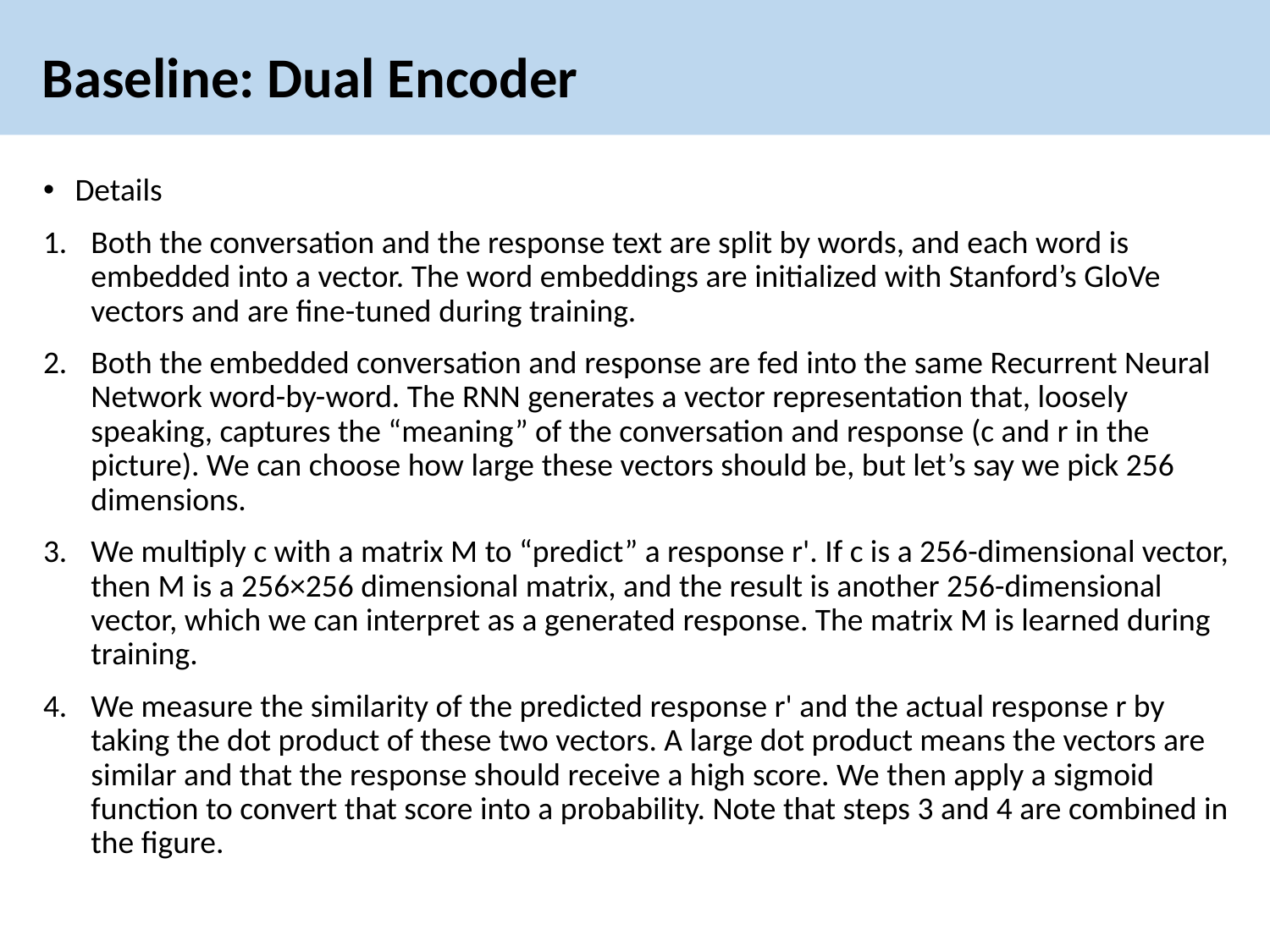

# Baseline: Dual Encoder
Details
Both the conversation and the response text are split by words, and each word is embedded into a vector. The word embeddings are initialized with Stanford’s GloVe vectors and are fine-tuned during training.
Both the embedded conversation and response are fed into the same Recurrent Neural Network word-by-word. The RNN generates a vector representation that, loosely speaking, captures the “meaning” of the conversation and response (c and r in the picture). We can choose how large these vectors should be, but let’s say we pick 256 dimensions.
We multiply c with a matrix M to “predict” a response r'. If c is a 256-dimensional vector, then M is a 256×256 dimensional matrix, and the result is another 256-dimensional vector, which we can interpret as a generated response. The matrix M is learned during training.
We measure the similarity of the predicted response r' and the actual response r by taking the dot product of these two vectors. A large dot product means the vectors are similar and that the response should receive a high score. We then apply a sigmoid function to convert that score into a probability. Note that steps 3 and 4 are combined in the figure.